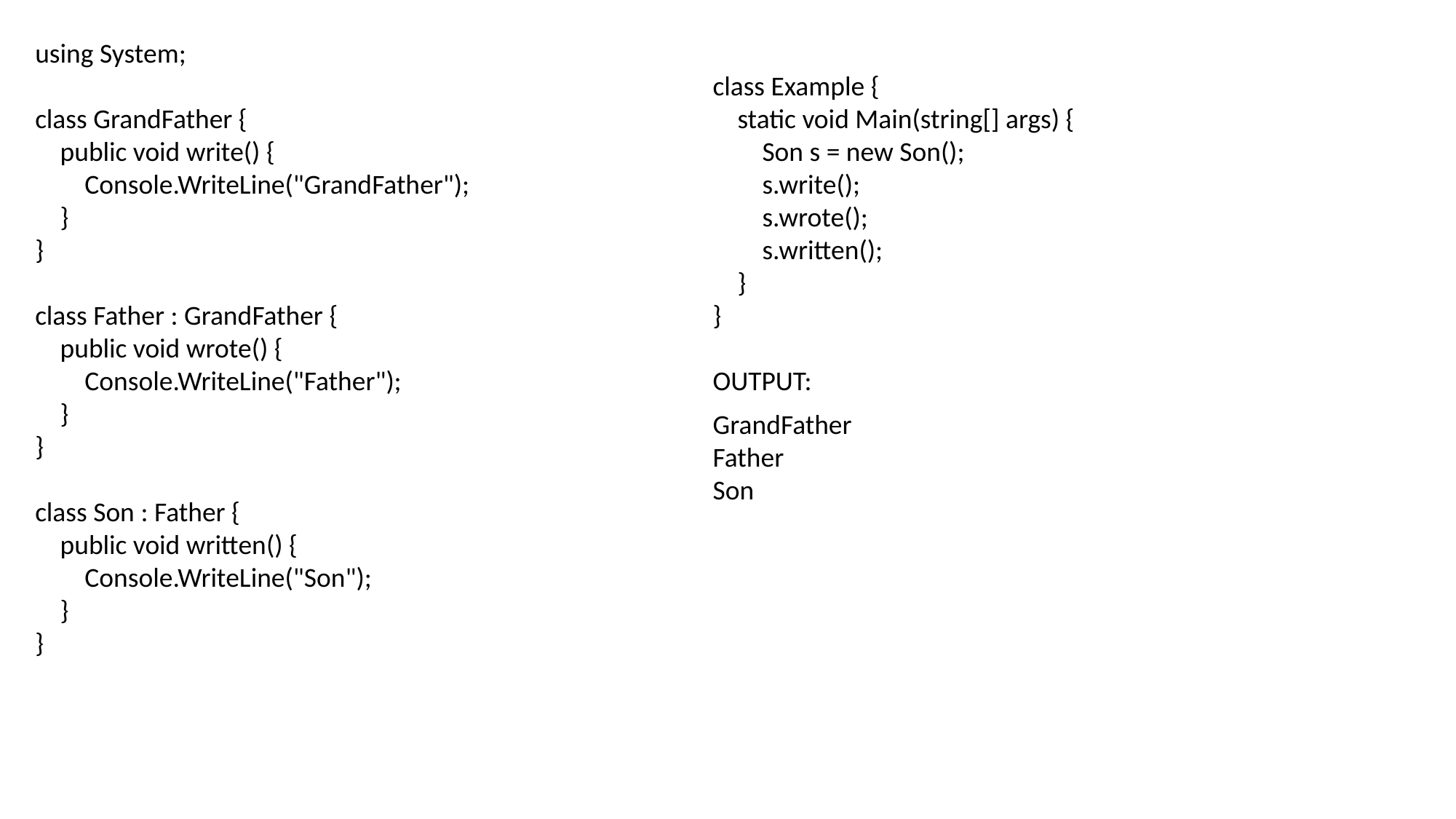

using System;

class GrandFather {
    public void write() {
        Console.WriteLine("GrandFather");
    }
}

class Father : GrandFather {
    public void wrote() {
        Console.WriteLine("Father");
    }
}

class Son : Father {
    public void written() {
        Console.WriteLine("Son");
    }
}

class Example {
    static void Main(string[] args) {
        Son s = new Son();
        s.write();
        s.wrote();
        s.written();
    }
}

OUTPUT:

GrandFather
Father
Son